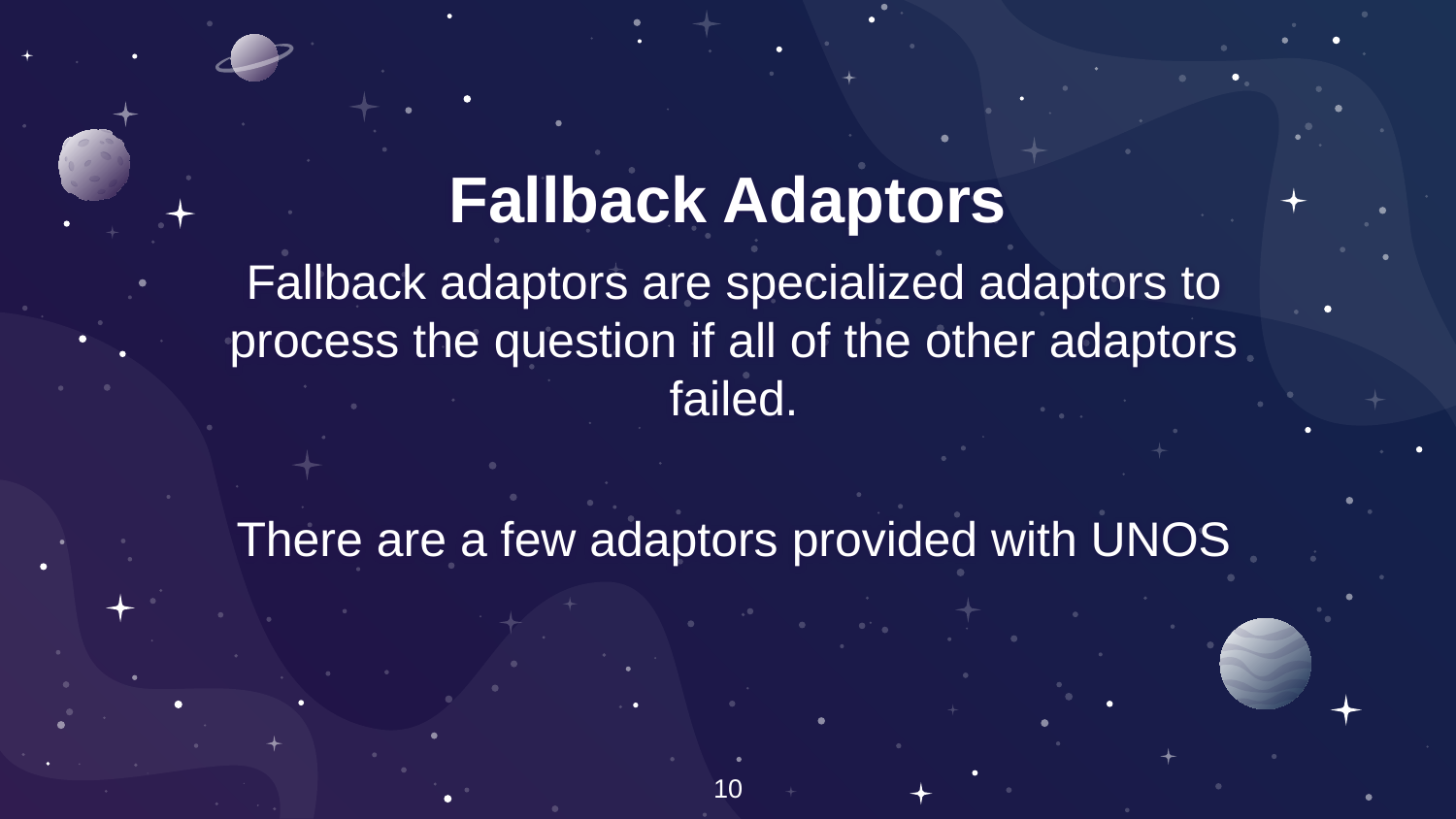

# Fallback Adaptors
Fallback adaptors are specialized adaptors to process the question if all of the other adaptors failed.

There are a few adaptors provided with UNOS
10